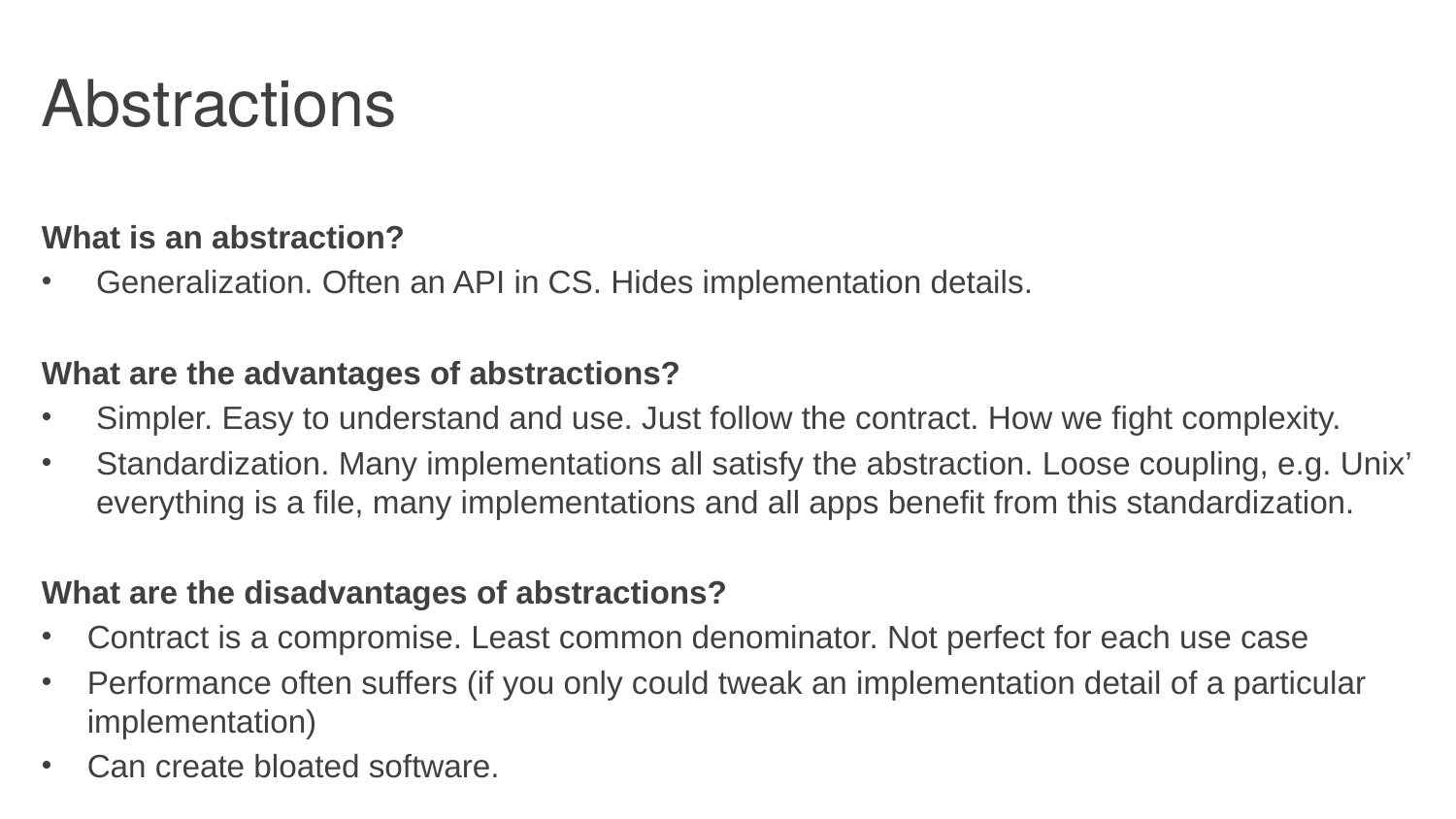

# Abstractions
What is an abstraction?
Generalization. Often an API in CS. Hides implementation details.

What are the advantages of abstractions?
Simpler. Easy to understand and use. Just follow the contract. How we fight complexity.
Standardization. Many implementations all satisfy the abstraction. Loose coupling, e.g. Unix’ everything is a file, many implementations and all apps benefit from this standardization.

What are the disadvantages of abstractions?
Contract is a compromise. Least common denominator. Not perfect for each use case
Performance often suffers (if you only could tweak an implementation detail of a particular implementation)
Can create bloated software.